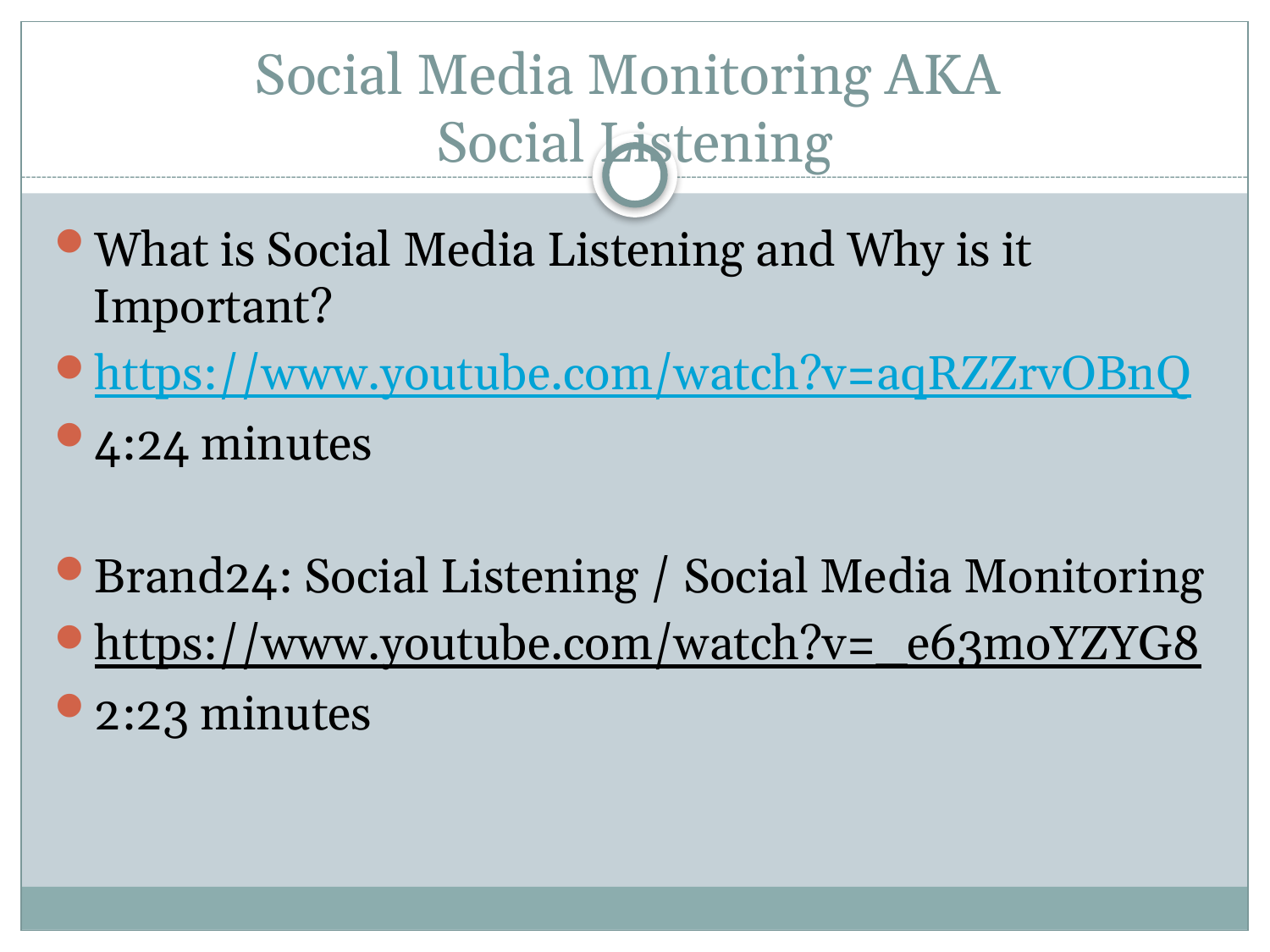

# Social Media Monitoring AKA Social Listening
What is Social Media Listening and Why is it Important?
https://www.youtube.com/watch?v=aqRZZrvOBnQ
4:24 minutes

Brand24: Social Listening / Social Media Monitoring
https://www.youtube.com/watch?v=_e63moYZYG8
2:23 minutes